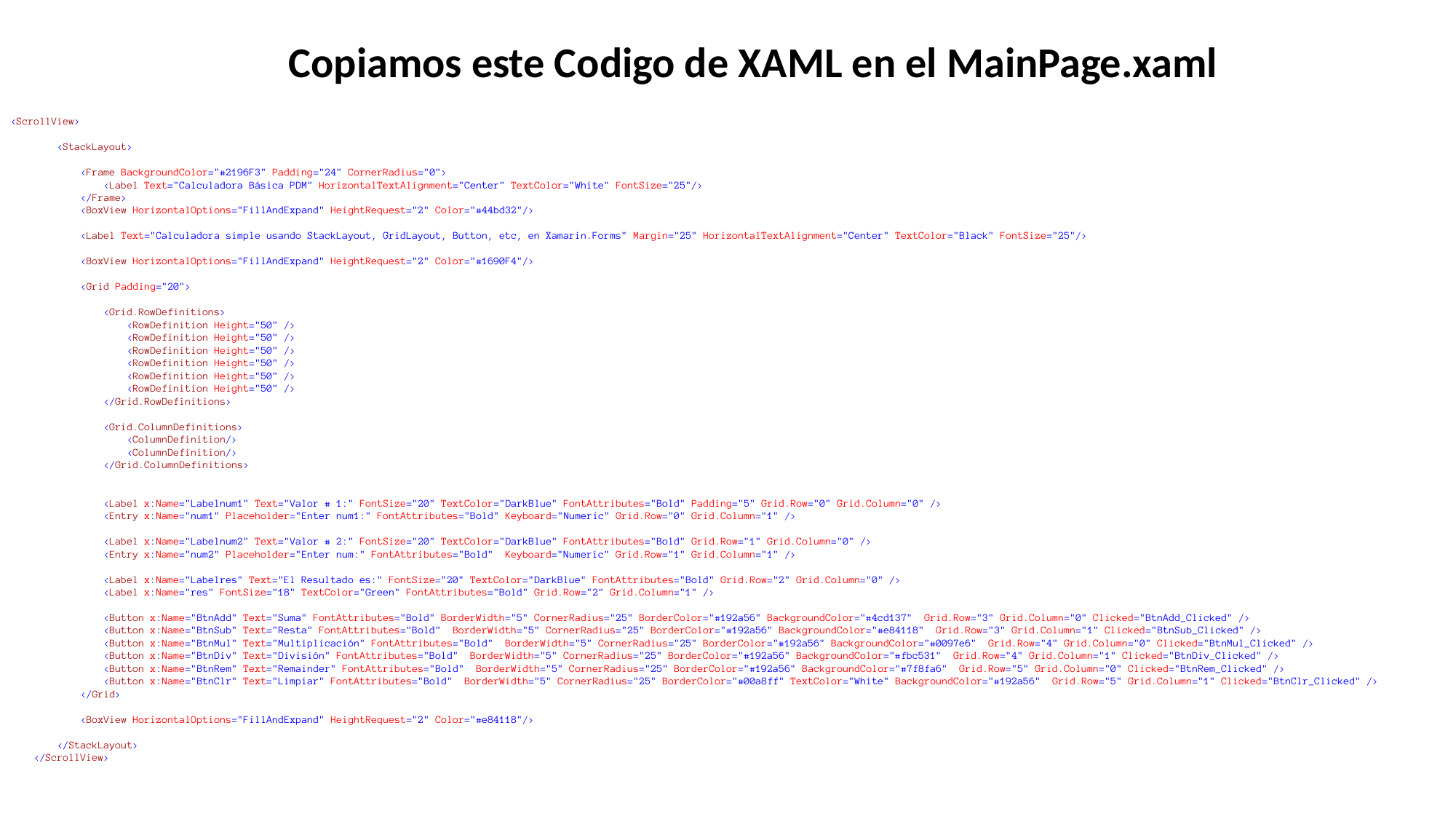

Copiamos este Codigo de XAML en el MainPage.xaml
<ScrollView>

        <StackLayout>

            <Frame BackgroundColor="#2196F3" Padding="24" CornerRadius="0">
                <Label Text="Calculadora Básica PDM" HorizontalTextAlignment="Center" TextColor="White" FontSize="25"/>
            </Frame>
            <BoxView HorizontalOptions="FillAndExpand" HeightRequest="2" Color="#44bd32"/>

            <Label Text="Calculadora simple usando StackLayout, GridLayout, Button, etc, en Xamarin.Forms" Margin="25" HorizontalTextAlignment="Center" TextColor="Black" FontSize="25"/>

            <BoxView HorizontalOptions="FillAndExpand" HeightRequest="2" Color="#1690F4"/>

            <Grid Padding="20">

                <Grid.RowDefinitions>
                    <RowDefinition Height="50" />
                    <RowDefinition Height="50" />
                    <RowDefinition Height="50" />
                    <RowDefinition Height="50" />
                    <RowDefinition Height="50" />
                    <RowDefinition Height="50" />
                </Grid.RowDefinitions>

                <Grid.ColumnDefinitions>
                    <ColumnDefinition/>
                    <ColumnDefinition/>
                </Grid.ColumnDefinitions>

                <Label x:Name="Labelnum1" Text="Valor # 1:" FontSize="20" TextColor="DarkBlue" FontAttributes="Bold" Padding="5" Grid.Row="0" Grid.Column="0" />
                <Entry x:Name="num1" Placeholder="Enter num1:" FontAttributes="Bold" Keyboard="Numeric" Grid.Row="0" Grid.Column="1" />

                <Label x:Name="Labelnum2" Text="Valor # 2:" FontSize="20" TextColor="DarkBlue" FontAttributes="Bold" Grid.Row="1" Grid.Column="0" />
                <Entry x:Name="num2" Placeholder="Enter num:" FontAttributes="Bold"  Keyboard="Numeric" Grid.Row="1" Grid.Column="1" />

                <Label x:Name="Labelres" Text="El Resultado es:" FontSize="20" TextColor="DarkBlue" FontAttributes="Bold" Grid.Row="2" Grid.Column="0" />
                <Label x:Name="res" FontSize="18" TextColor="Green" FontAttributes="Bold" Grid.Row="2" Grid.Column="1" />

                <Button x:Name="BtnAdd" Text="Suma" FontAttributes="Bold" BorderWidth="5" CornerRadius="25" BorderColor="#192a56" BackgroundColor="#4cd137"  Grid.Row="3" Grid.Column="0" Clicked="BtnAdd_Clicked" />
                <Button x:Name="BtnSub" Text="Resta" FontAttributes="Bold"  BorderWidth="5" CornerRadius="25" BorderColor="#192a56" BackgroundColor="#e84118"  Grid.Row="3" Grid.Column="1" Clicked="BtnSub_Clicked" />
                <Button x:Name="BtnMul" Text="Multiplicación" FontAttributes="Bold"  BorderWidth="5" CornerRadius="25" BorderColor="#192a56" BackgroundColor="#0097e6"  Grid.Row="4" Grid.Column="0" Clicked="BtnMul_Clicked" />
                <Button x:Name="BtnDiv" Text="División" FontAttributes="Bold"  BorderWidth="5" CornerRadius="25" BorderColor="#192a56" BackgroundColor="#fbc531"  Grid.Row="4" Grid.Column="1" Clicked="BtnDiv_Clicked" />
                <Button x:Name="BtnRem" Text="Remainder" FontAttributes="Bold"  BorderWidth="5" CornerRadius="25" BorderColor="#192a56" BackgroundColor="#7f8fa6"  Grid.Row="5" Grid.Column="0" Clicked="BtnRem_Clicked" />
                <Button x:Name="BtnClr" Text="Limpiar" FontAttributes="Bold"  BorderWidth="5" CornerRadius="25" BorderColor="#00a8ff" TextColor="White" BackgroundColor="#192a56"  Grid.Row="5" Grid.Column="1" Clicked="BtnClr_Clicked" />
            </Grid>

            <BoxView HorizontalOptions="FillAndExpand" HeightRequest="2" Color="#e84118"/>

        </StackLayout>
    </ScrollView>